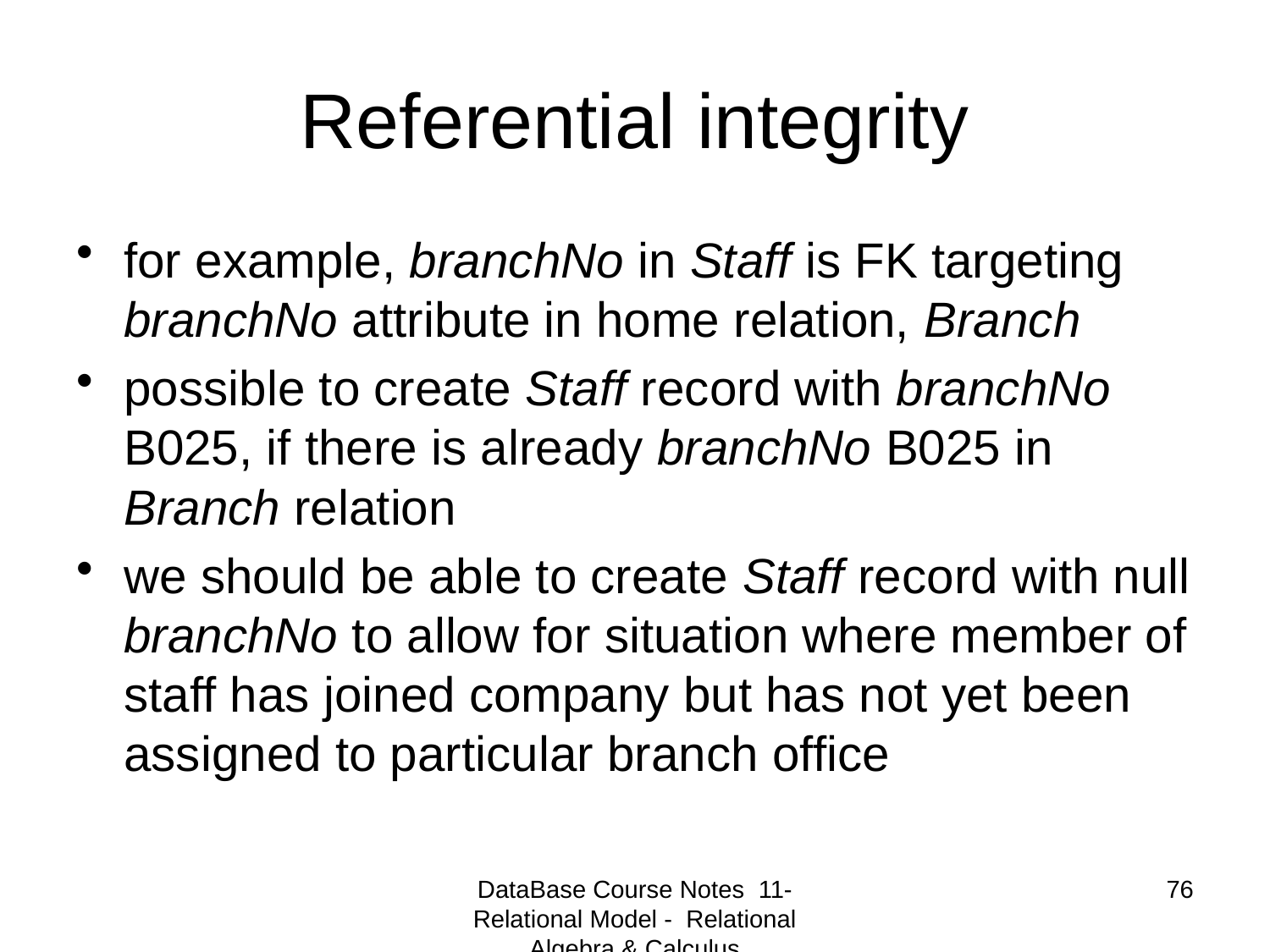

# Referential integrity
for example, branchNo in Staff is FK targeting branchNo attribute in home relation, Branch
possible to create Staff record with branchNo B025, if there is already branchNo B025 in Branch relation
we should be able to create Staff record with null branchNo to allow for situation where member of staff has joined company but has not yet been assigned to particular branch office
DataBase Course Notes  11- Relational Model -  Relational Algebra & Calculus
76